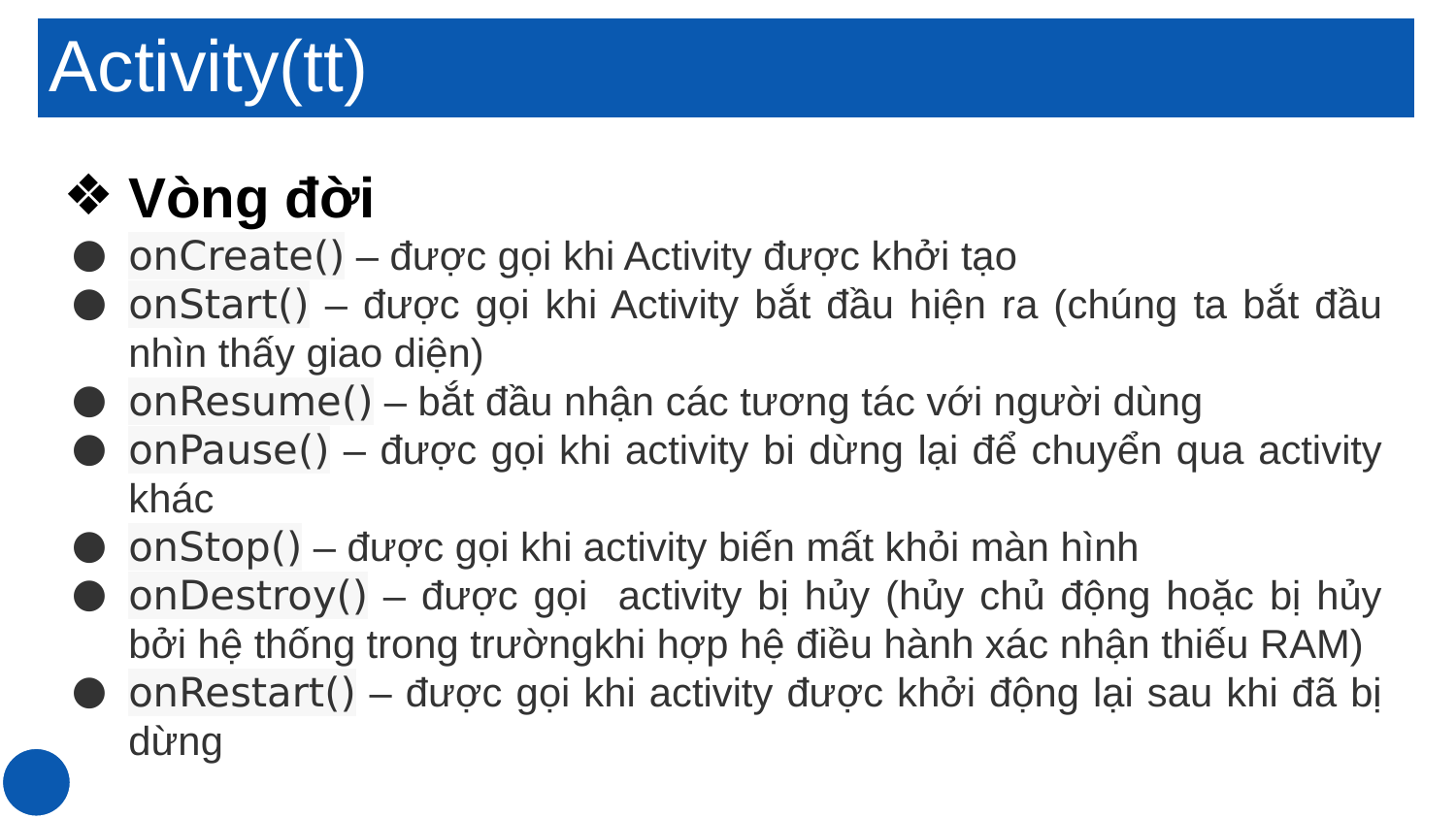

Activity(tt)
Vòng đời
onCreate() – được gọi khi Activity được khởi tạo
onStart() – được gọi khi Activity bắt đầu hiện ra (chúng ta bắt đầu nhìn thấy giao diện)
onResume() – bắt đầu nhận các tương tác với người dùng
onPause() – được gọi khi activity bi dừng lại để chuyển qua activity khác
onStop() – được gọi khi activity biến mất khỏi màn hình
onDestroy() – được gọi  activity bị hủy (hủy chủ động hoặc bị hủy bởi hệ thống trong trườngkhi hợp hệ điều hành xác nhận thiếu RAM)
onRestart() – được gọi khi activity được khởi động lại sau khi đã bị dừng